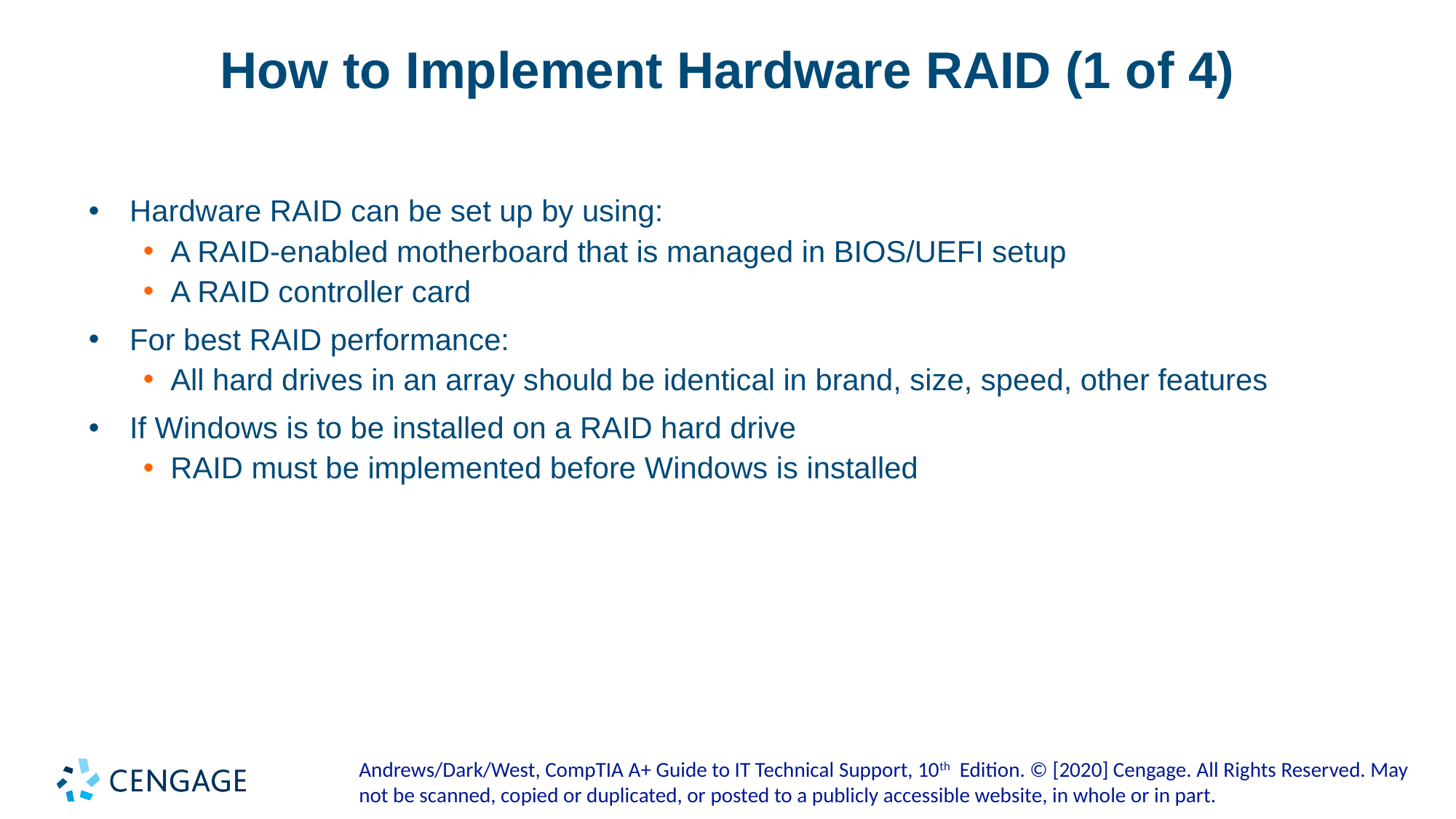

# How to Implement Hardware RAID (1 of 4)
Hardware RAID can be set up by using:
A RAID-enabled motherboard that is managed in BIOS/UEFI setup
A RAID controller card
For best RAID performance:
All hard drives in an array should be identical in brand, size, speed, other features
If Windows is to be installed on a RAID hard drive
RAID must be implemented before Windows is installed